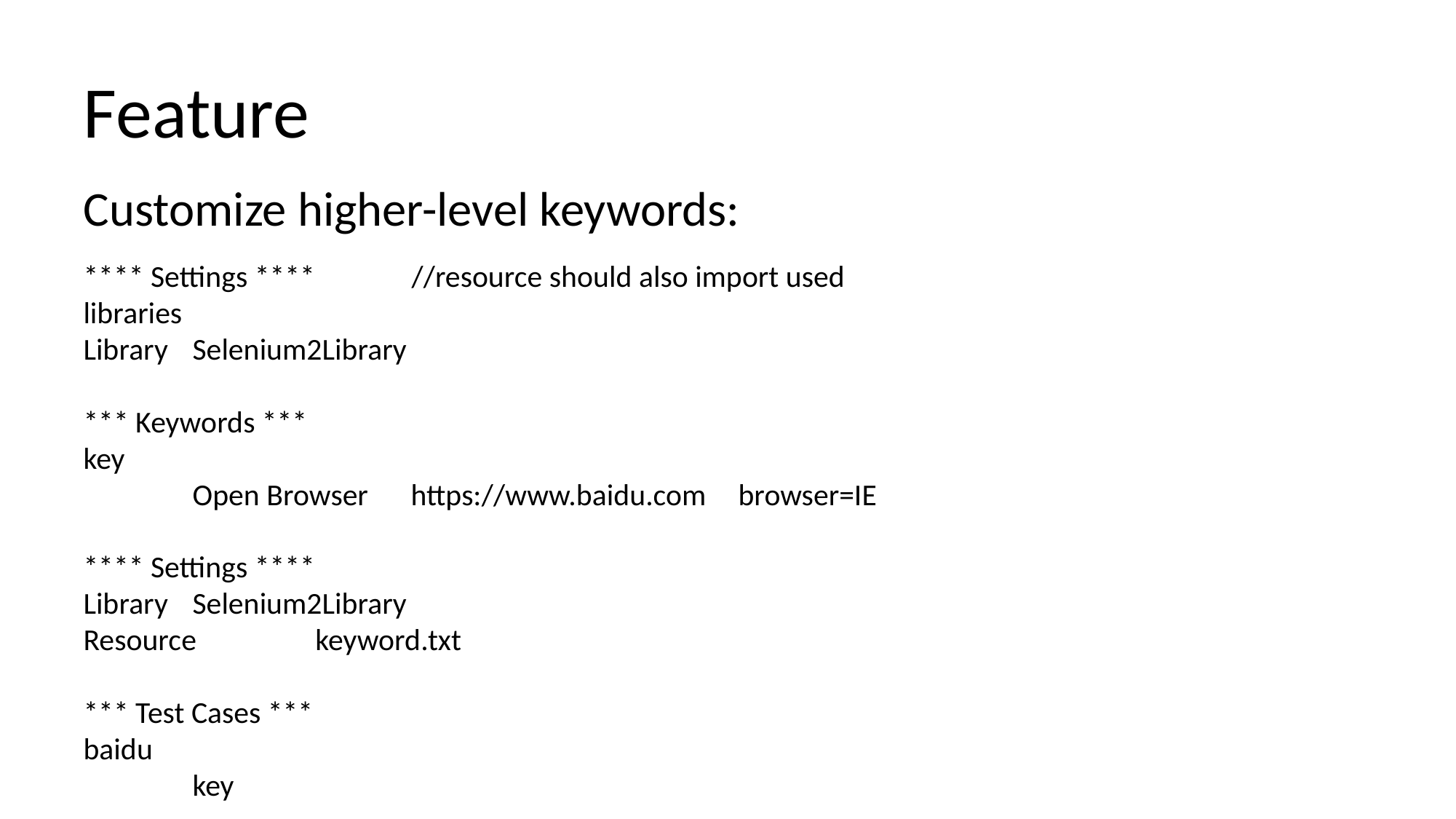

# Feature
Customize higher-level keywords:
**** Settings ****              //resource should also import used libraries
Library 	Selenium2Library

*** Keywords ***
key
	Open Browser	https://www.baidu.com	browser=IE
**** Settings ****
Library 	Selenium2Library
Resource	  keyword.txt

*** Test Cases ***
baidu
	key